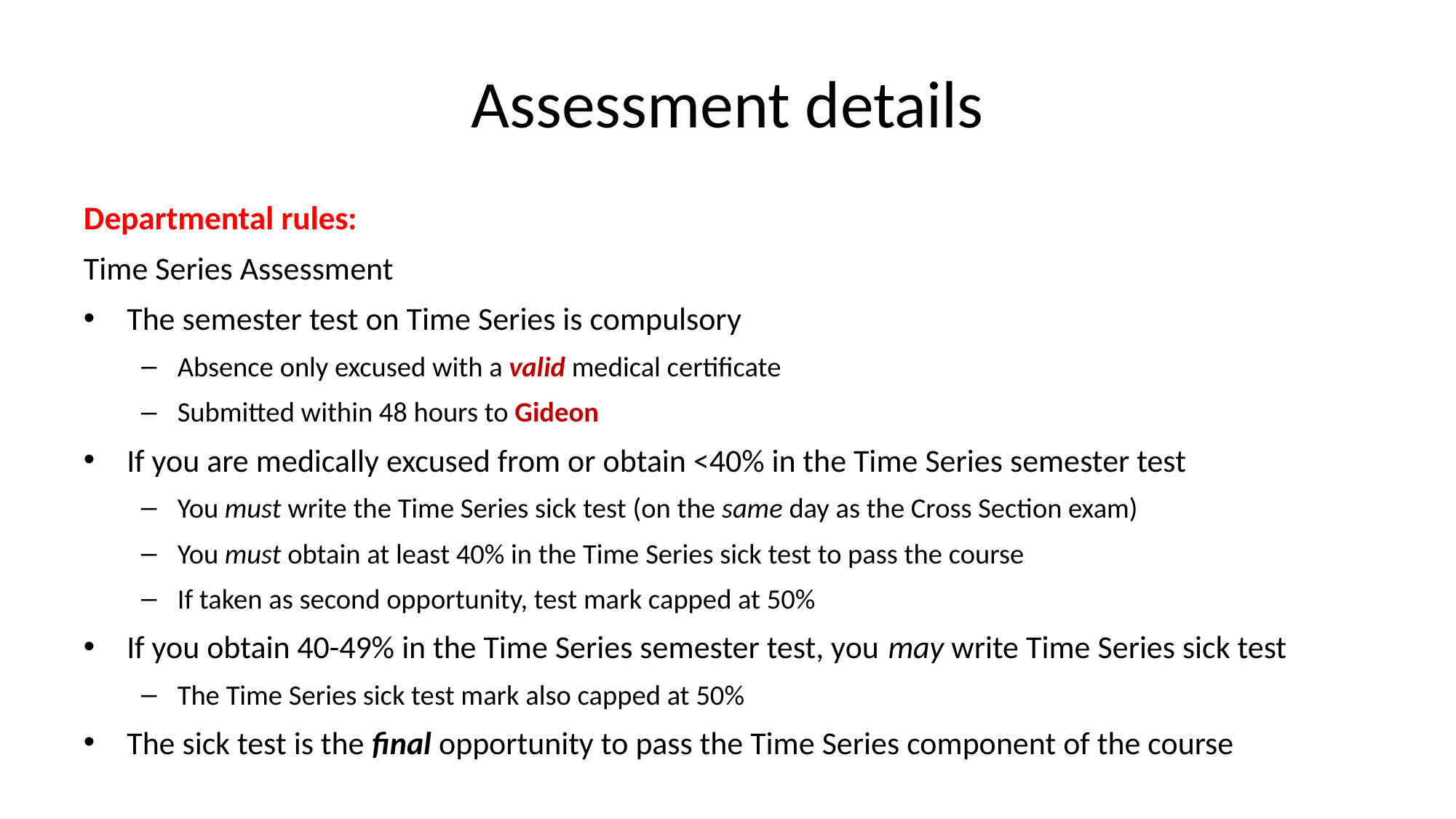

# Assessment details
Departmental rules:
Time Series Assessment
The semester test on Time Series is compulsory
Absence only excused with a valid medical certificate
Submitted within 48 hours to Gideon
If you are medically excused from or obtain <40% in the Time Series semester test
You must write the Time Series sick test (on the same day as the Cross Section exam)
You must obtain at least 40% in the Time Series sick test to pass the course
If taken as second opportunity, test mark capped at 50%
If you obtain 40-49% in the Time Series semester test, you may write Time Series sick test
The Time Series sick test mark also capped at 50%
The sick test is the final opportunity to pass the Time Series component of the course